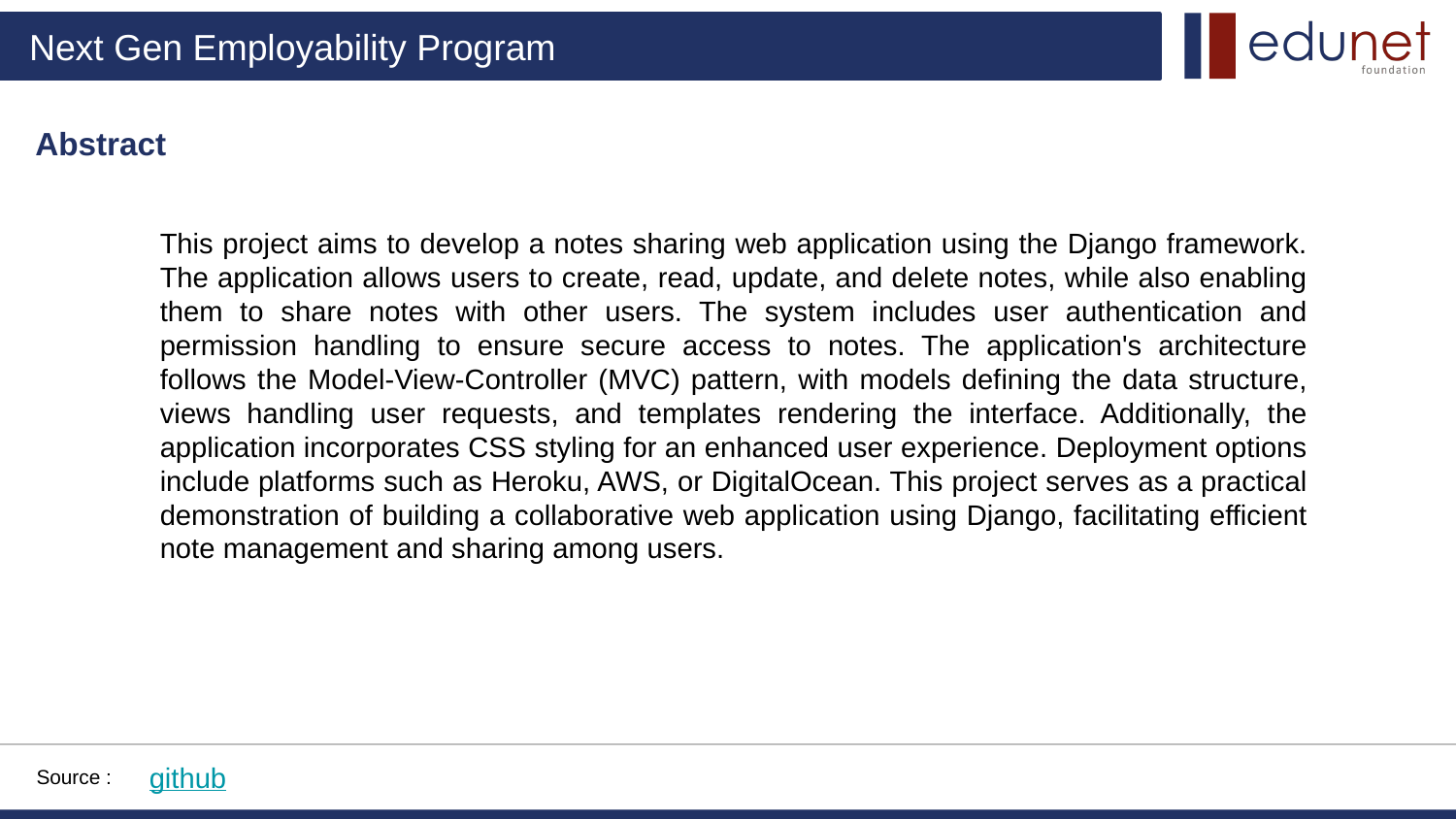

Abstract
This project aims to develop a notes sharing web application using the Django framework. The application allows users to create, read, update, and delete notes, while also enabling them to share notes with other users. The system includes user authentication and permission handling to ensure secure access to notes. The application's architecture follows the Model-View-Controller (MVC) pattern, with models defining the data structure, views handling user requests, and templates rendering the interface. Additionally, the application incorporates CSS styling for an enhanced user experience. Deployment options include platforms such as Heroku, AWS, or DigitalOcean. This project serves as a practical demonstration of building a collaborative web application using Django, facilitating efficient note management and sharing among users.
Source :
github